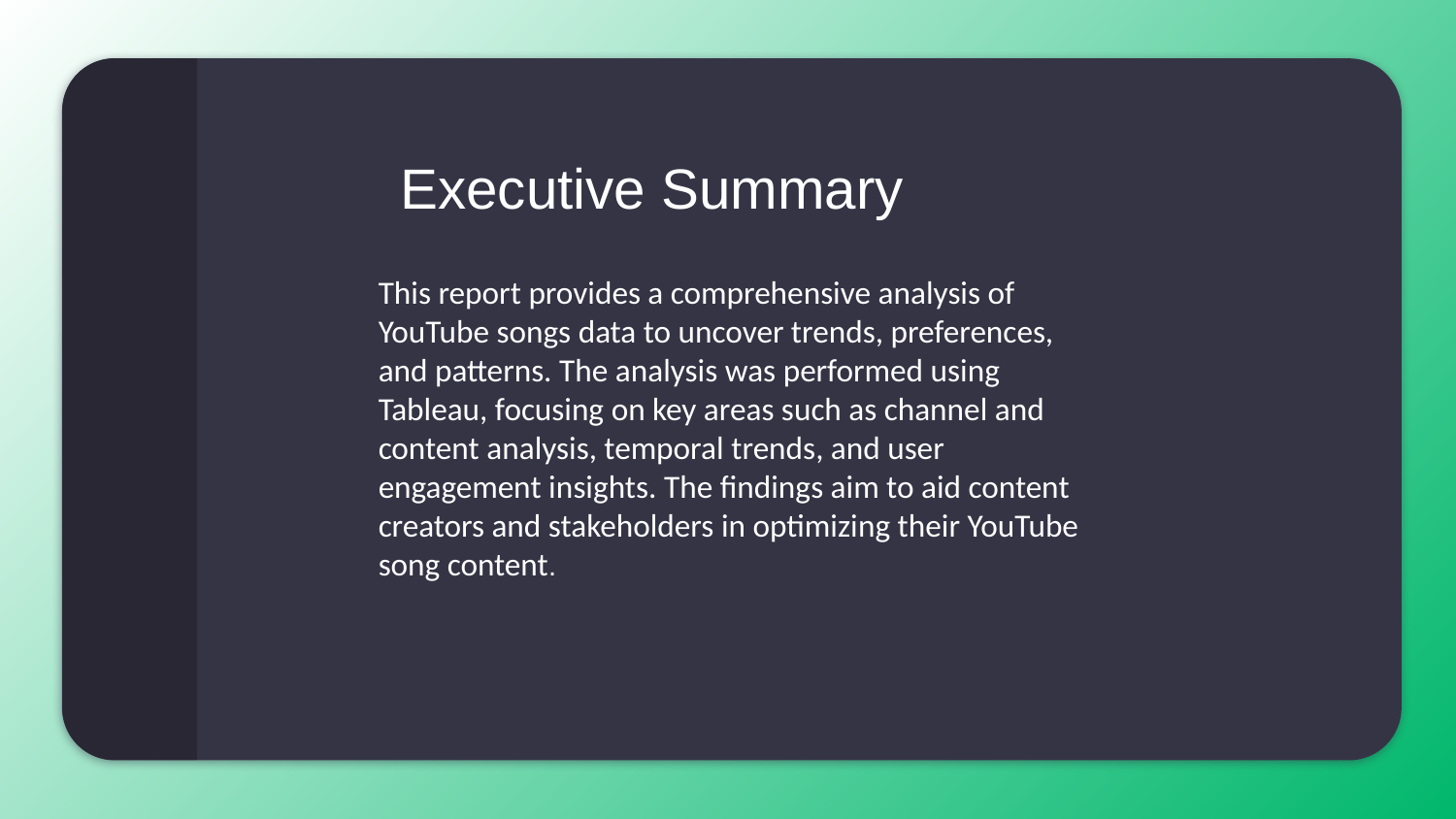

# Executive Summary
This report provides a comprehensive analysis of YouTube songs data to uncover trends, preferences, and patterns. The analysis was performed using Tableau, focusing on key areas such as channel and content analysis, temporal trends, and user engagement insights. The findings aim to aid content creators and stakeholders in optimizing their YouTube song content.